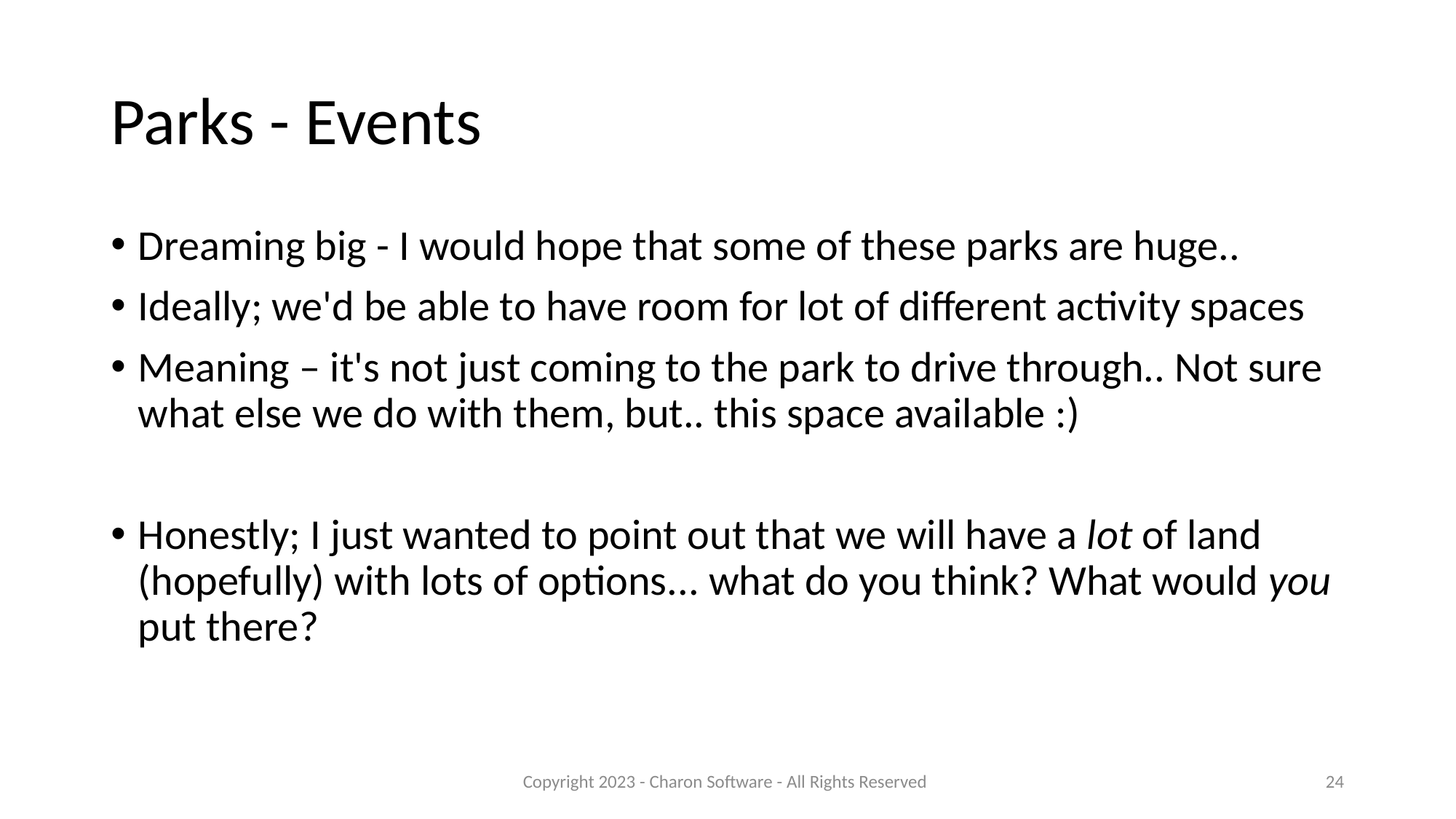

# Parks - Events
Dreaming big - I would hope that some of these parks are huge..
Ideally; we'd be able to have room for lot of different activity spaces
Meaning – it's not just coming to the park to drive through.. Not sure what else we do with them, but.. this space available :)

Honestly; I just wanted to point out that we will have a lot of land (hopefully) with lots of options... what do you think? What would you put there?
Copyright 2023 - Charon Software - All Rights Reserved
24